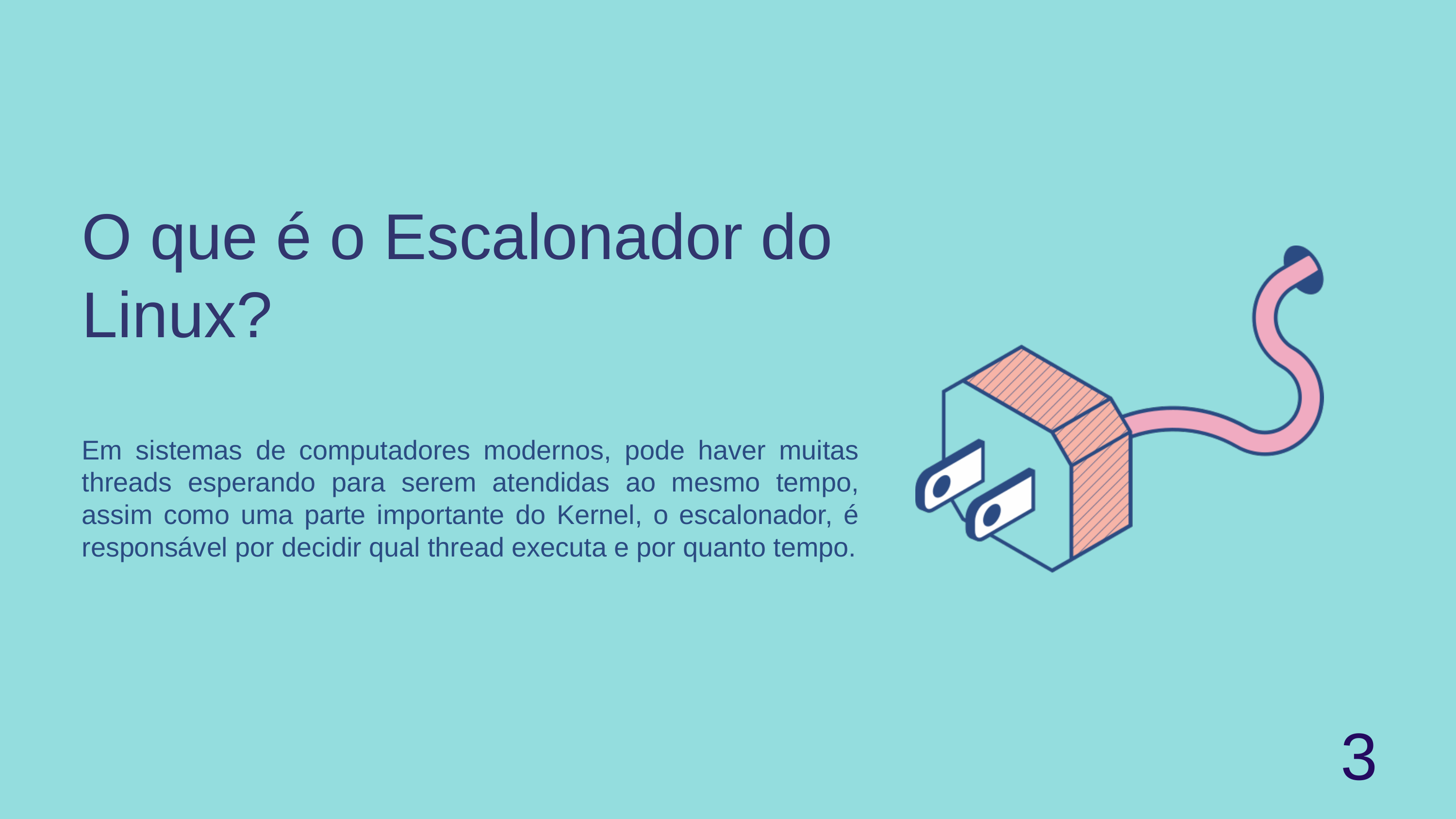

O que é o Escalonador do Linux?

Em sistemas de computadores modernos, pode haver muitas threads esperando para serem atendidas ao mesmo tempo, assim como uma parte importante do Kernel, o escalonador, é responsável por decidir qual thread executa e por quanto tempo.
3